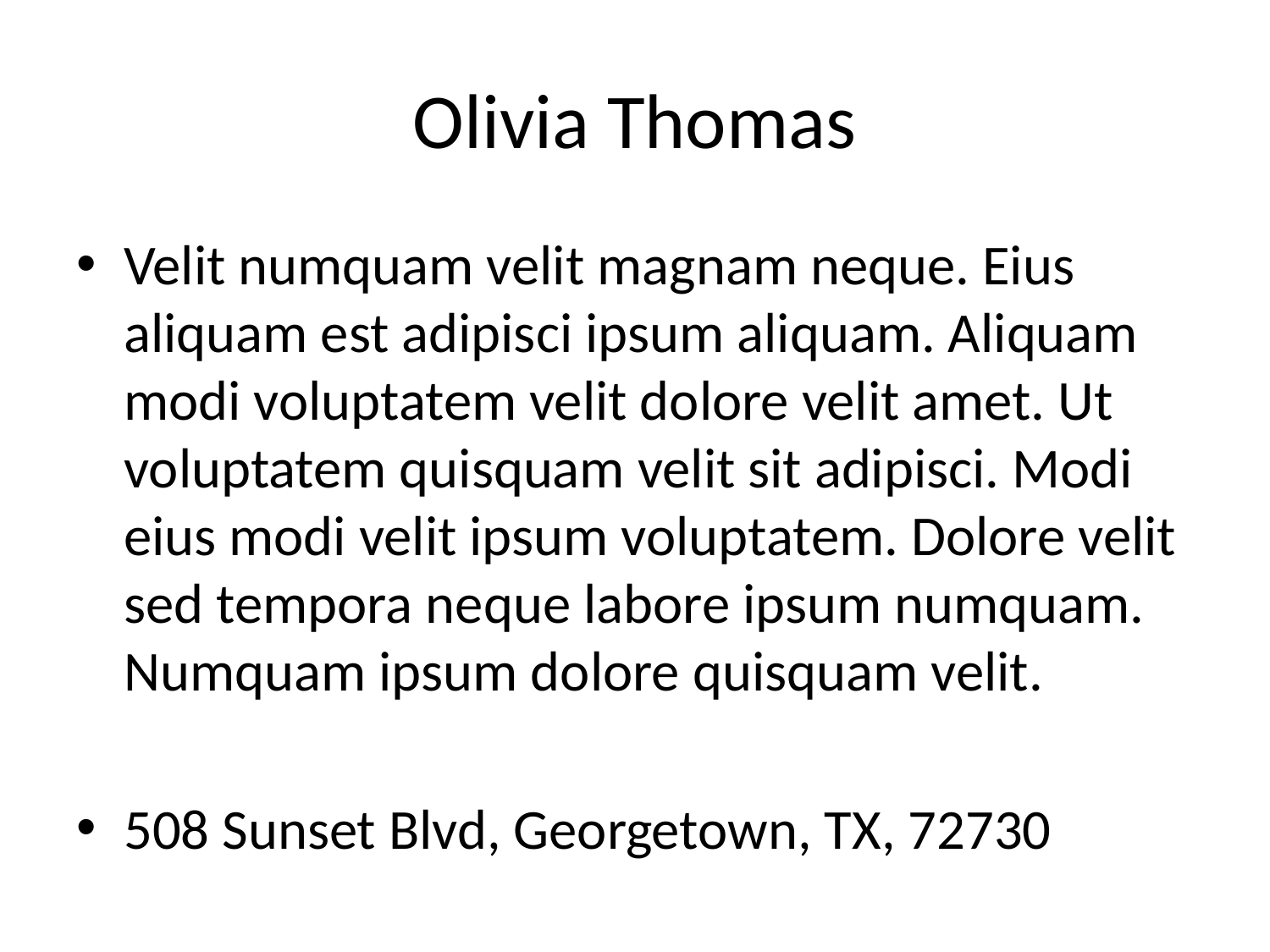

# Olivia Thomas
Velit numquam velit magnam neque. Eius aliquam est adipisci ipsum aliquam. Aliquam modi voluptatem velit dolore velit amet. Ut voluptatem quisquam velit sit adipisci. Modi eius modi velit ipsum voluptatem. Dolore velit sed tempora neque labore ipsum numquam. Numquam ipsum dolore quisquam velit.

508 Sunset Blvd, Georgetown, TX, 72730